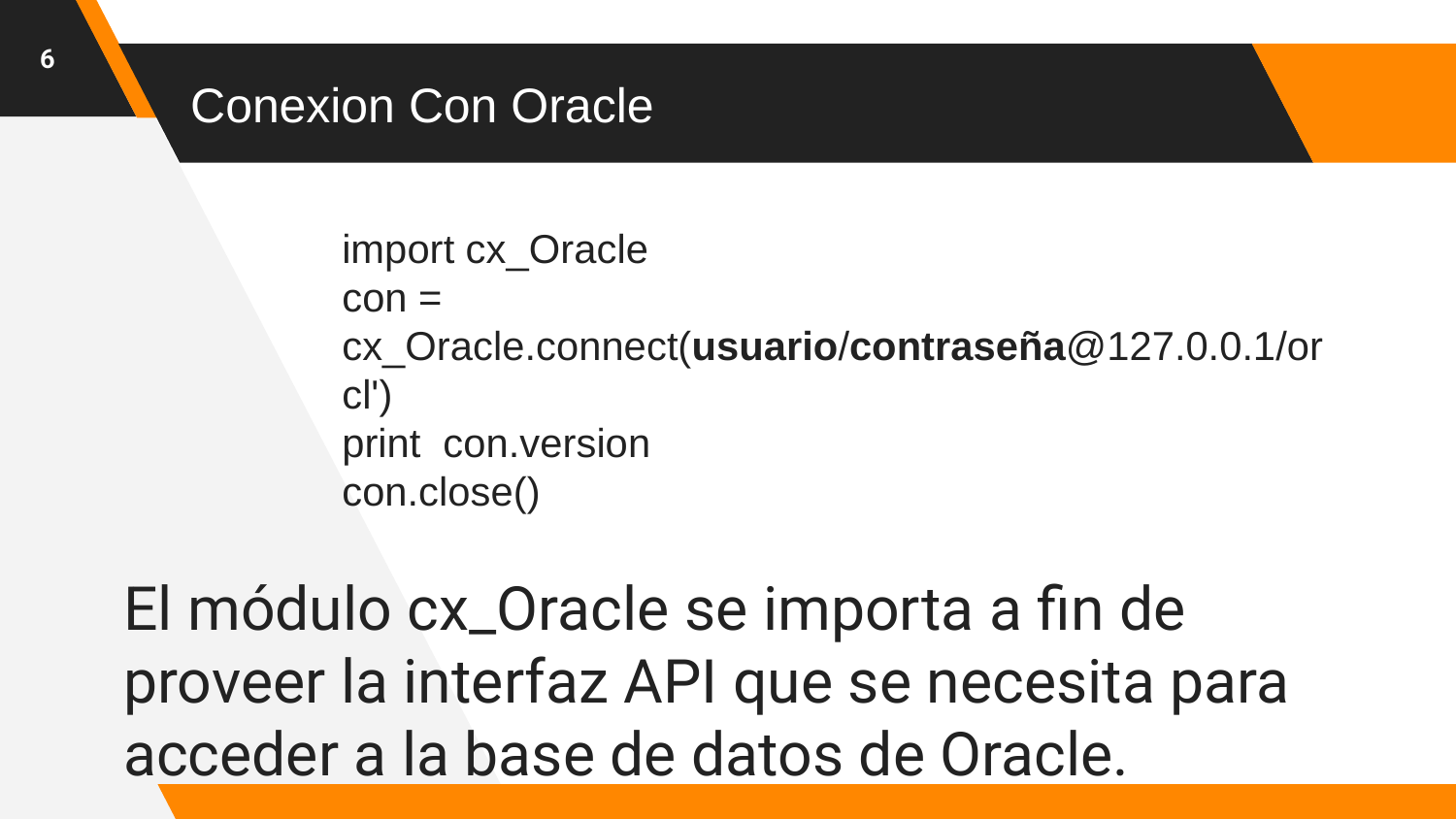

6
# Conexion Con Oracle
import cx_Oracle
con = cx_Oracle.connect(usuario/contraseña@127.0.0.1/orcl')
print  con.version
con.close()
El módulo cx_Oracle se importa a fin de proveer la interfaz API que se necesita para acceder a la base de datos de Oracle.